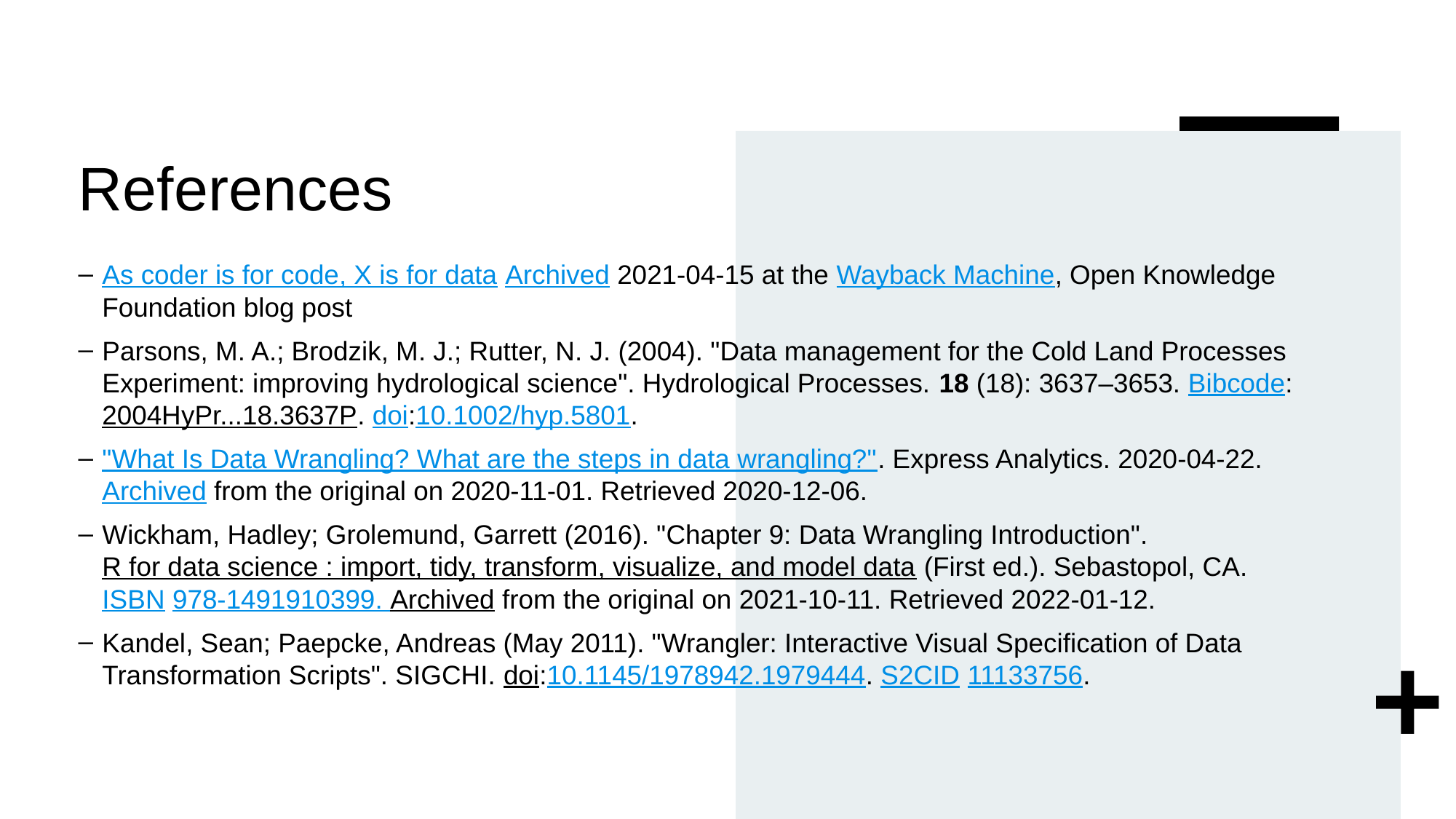

# References
As coder is for code, X is for data Archived 2021-04-15 at the Wayback Machine, Open Knowledge Foundation blog post
Parsons, M. A.; Brodzik, M. J.; Rutter, N. J. (2004). "Data management for the Cold Land Processes Experiment: improving hydrological science". Hydrological Processes. 18 (18): 3637–3653. Bibcode:2004HyPr...18.3637P. doi:10.1002/hyp.5801.
"What Is Data Wrangling? What are the steps in data wrangling?". Express Analytics. 2020-04-22. Archived from the original on 2020-11-01. Retrieved 2020-12-06.
Wickham, Hadley; Grolemund, Garrett (2016). "Chapter 9: Data Wrangling Introduction". R for data science : import, tidy, transform, visualize, and model data (First ed.). Sebastopol, CA. ISBN 978-1491910399. Archived from the original on 2021-10-11. Retrieved 2022-01-12.
Kandel, Sean; Paepcke, Andreas (May 2011). "Wrangler: Interactive Visual Specification of Data Transformation Scripts". SIGCHI. doi:10.1145/1978942.1979444. S2CID 11133756.